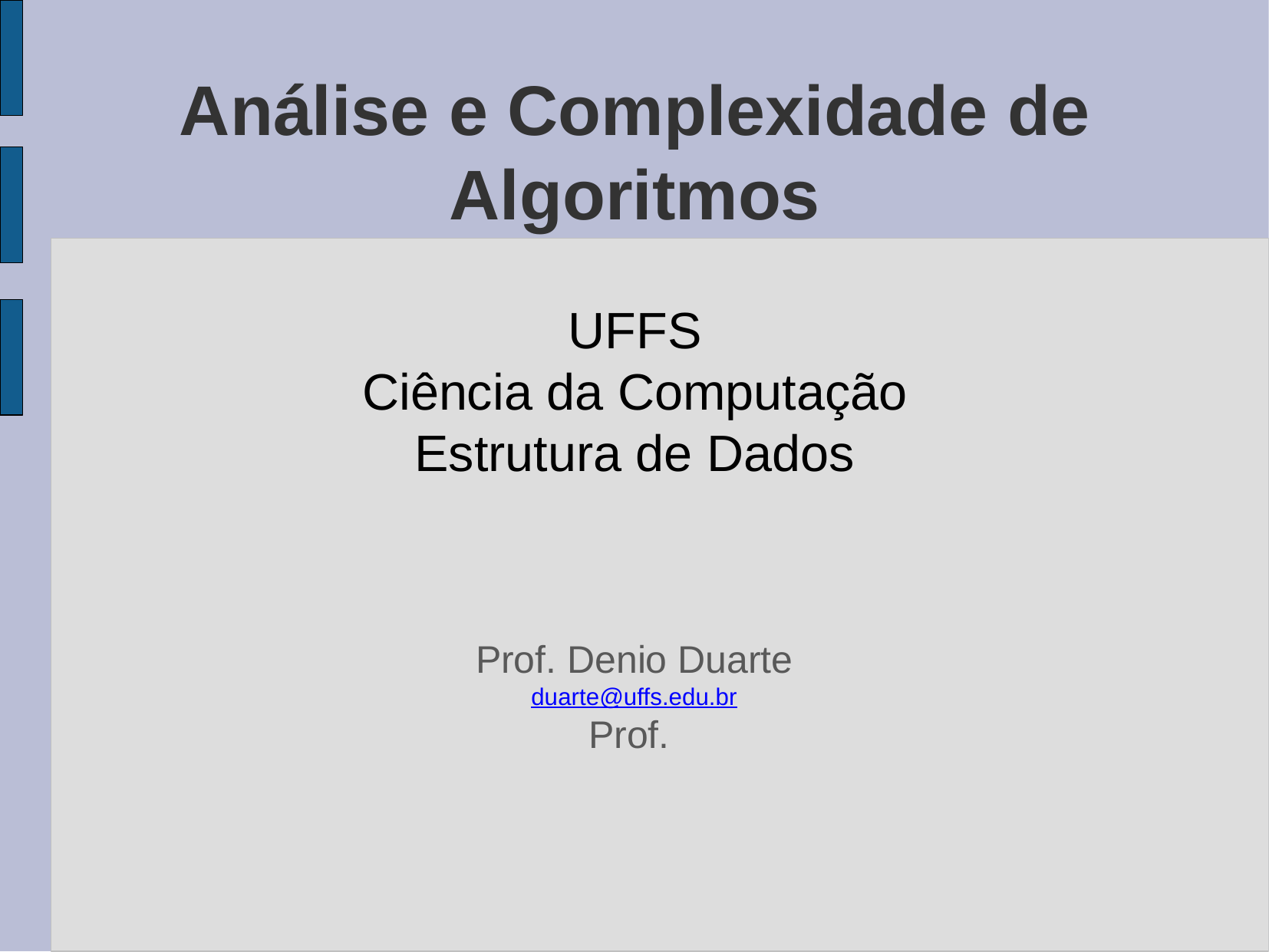

Análise e Complexidade de Algoritmos
UFFS
Ciência da Computação
Estrutura de Dados

Prof. Denio Duarte
duarte@uffs.edu.br
Prof.